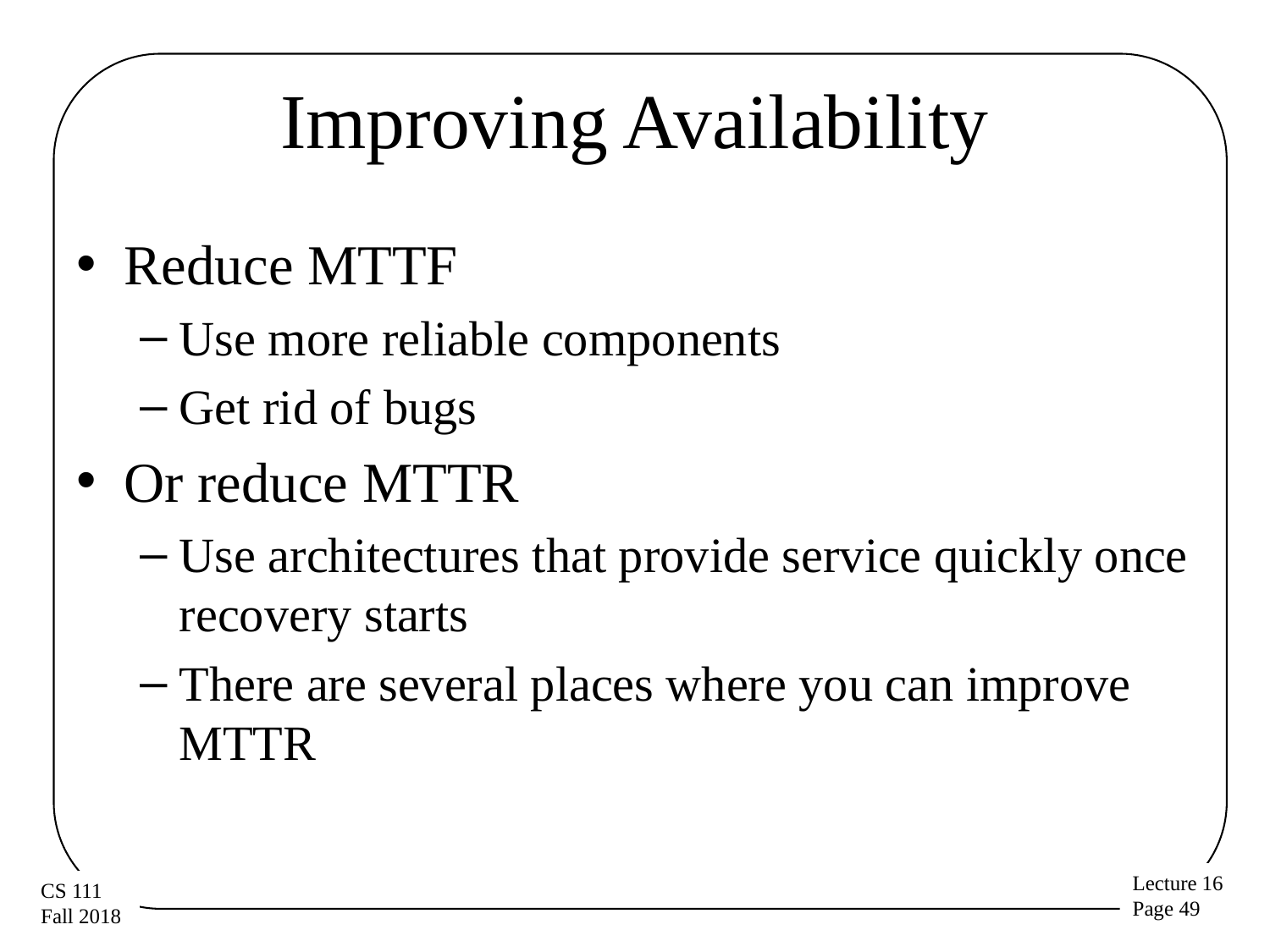

# Improving Availability
Reduce MTTF
Use more reliable components
Get rid of bugs
Or reduce MTTR
Use architectures that provide service quickly once recovery starts
There are several places where you can improve MTTR